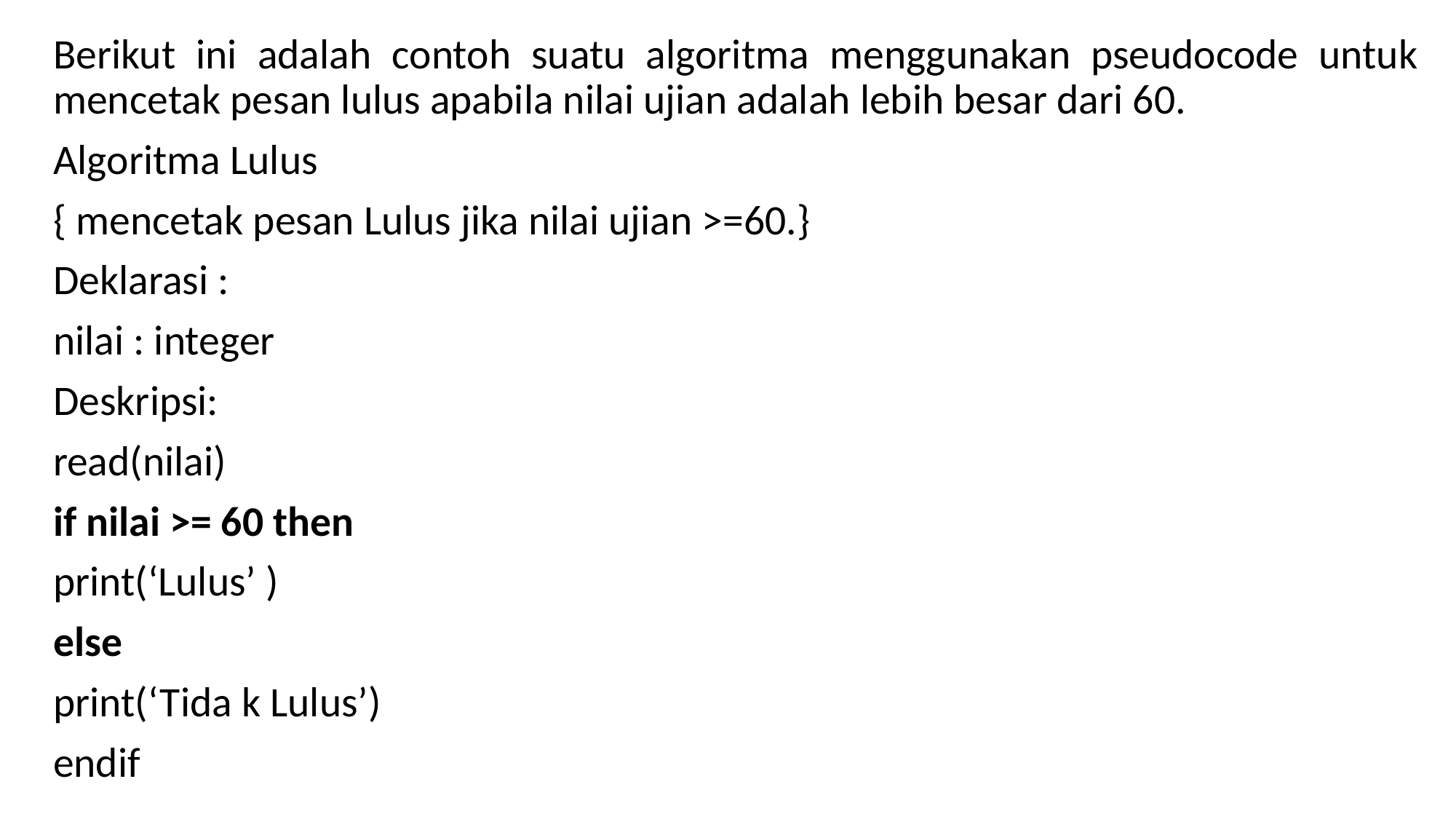

# Berikut ini adalah contoh suatu algoritma menggunakan pseudocode untuk mencetak pesan lulus apabila nilai ujian adalah lebih besar dari 60.
Algoritma Lulus
{ mencetak pesan Lulus jika nilai ujian >=60.}
Deklarasi :
nilai : integer
Deskripsi:
read(nilai)
if nilai >= 60 then
print(‘Lulus’ )
else
print(‘Tida k Lulus’)
endif